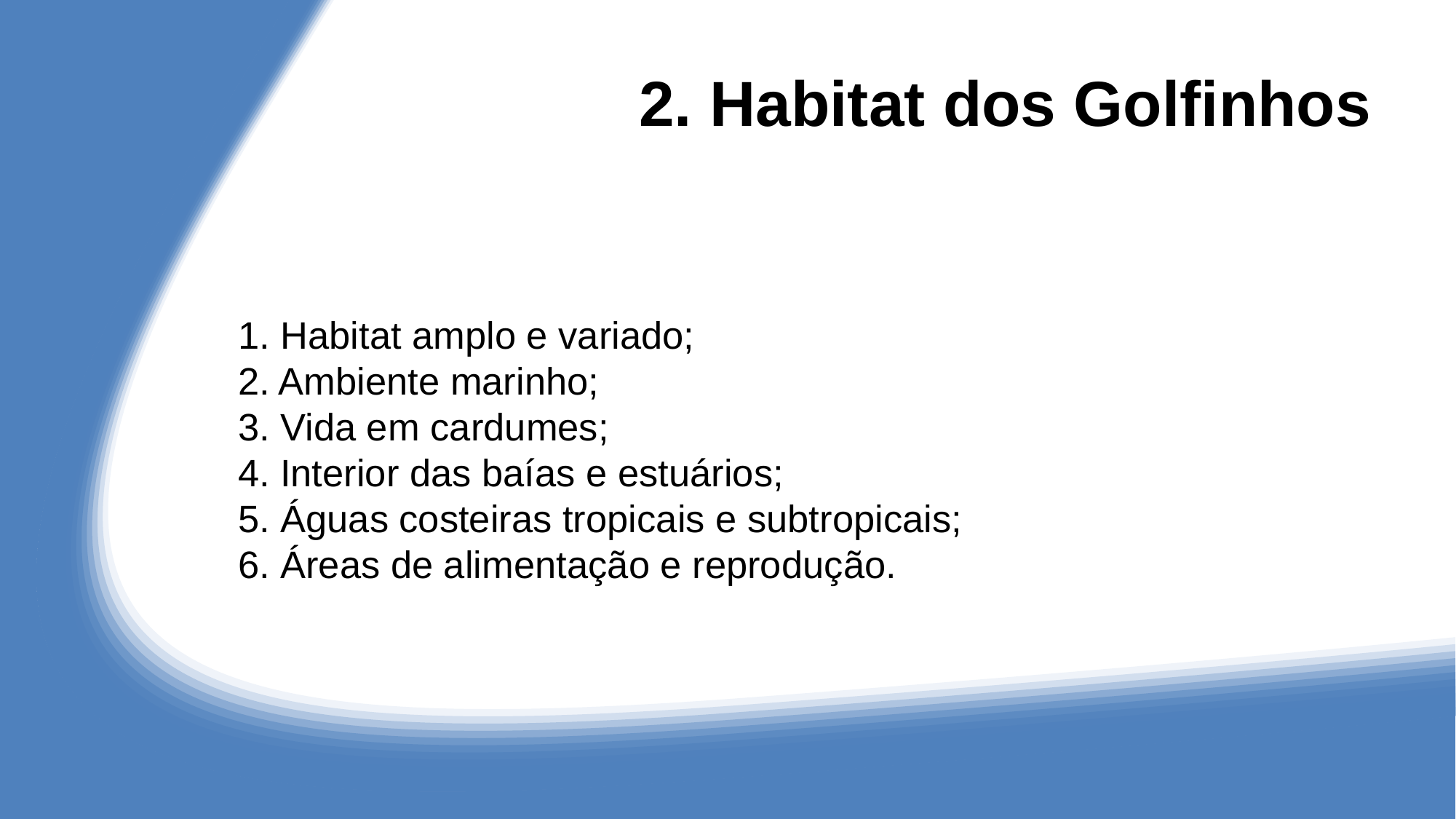

# 2. Habitat dos Golfinhos

1. Habitat amplo e variado;
2. Ambiente marinho;
3. Vida em cardumes;
4. Interior das baías e estuários;
5. Águas costeiras tropicais e subtropicais;
6. Áreas de alimentação e reprodução.